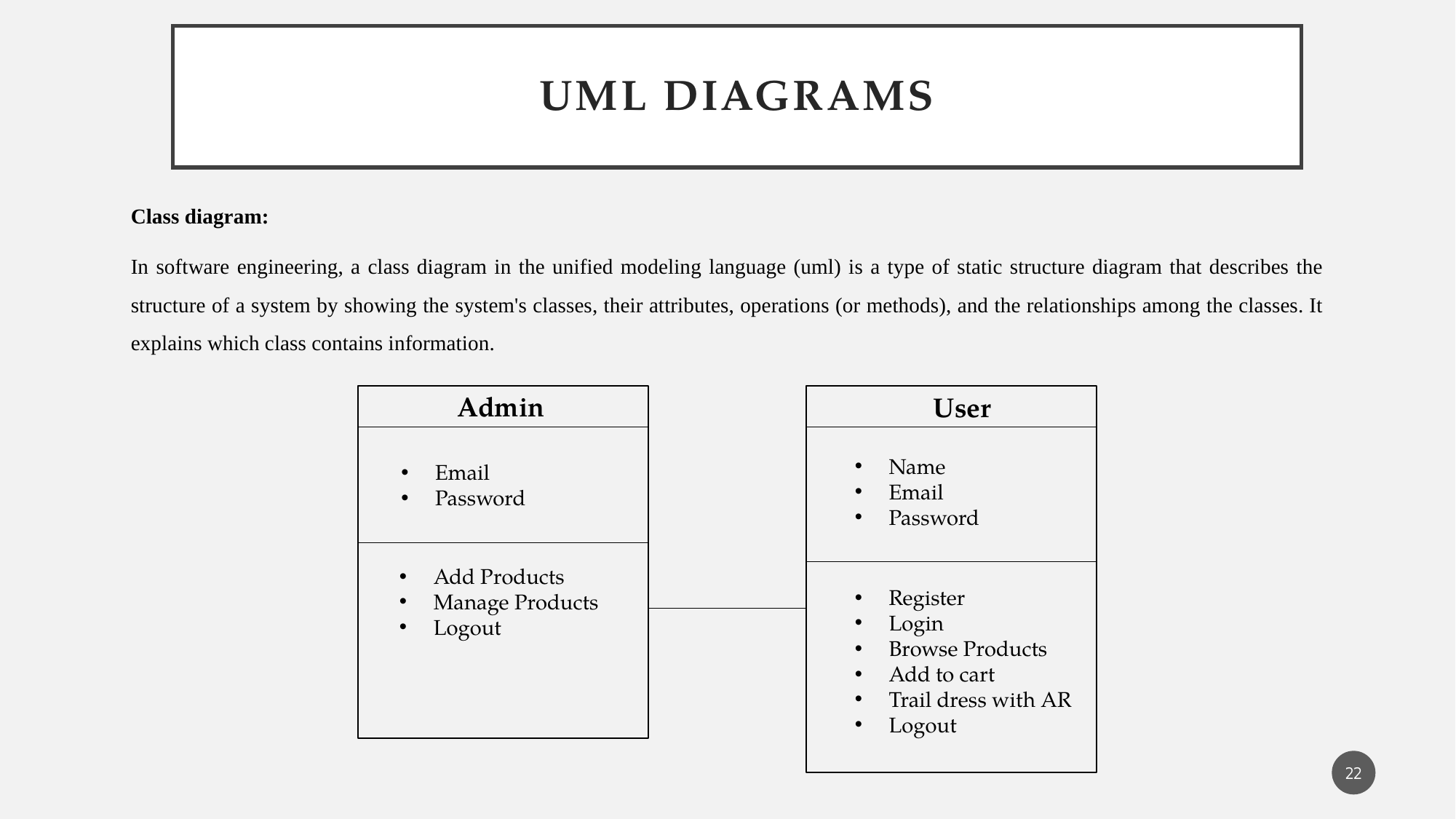

# UML Diagrams
Class diagram:
In software engineering, a class diagram in the unified modeling language (uml) is a type of static structure diagram that describes the structure of a system by showing the system's classes, their attributes, operations (or methods), and the relationships among the classes. It explains which class contains information.

Admin
User

Name
Email
Password
Email
Password
Add Products
Manage Products
Logout
Register
Login
Browse Products
Add to cart
Trail dress with AR
Logout
22